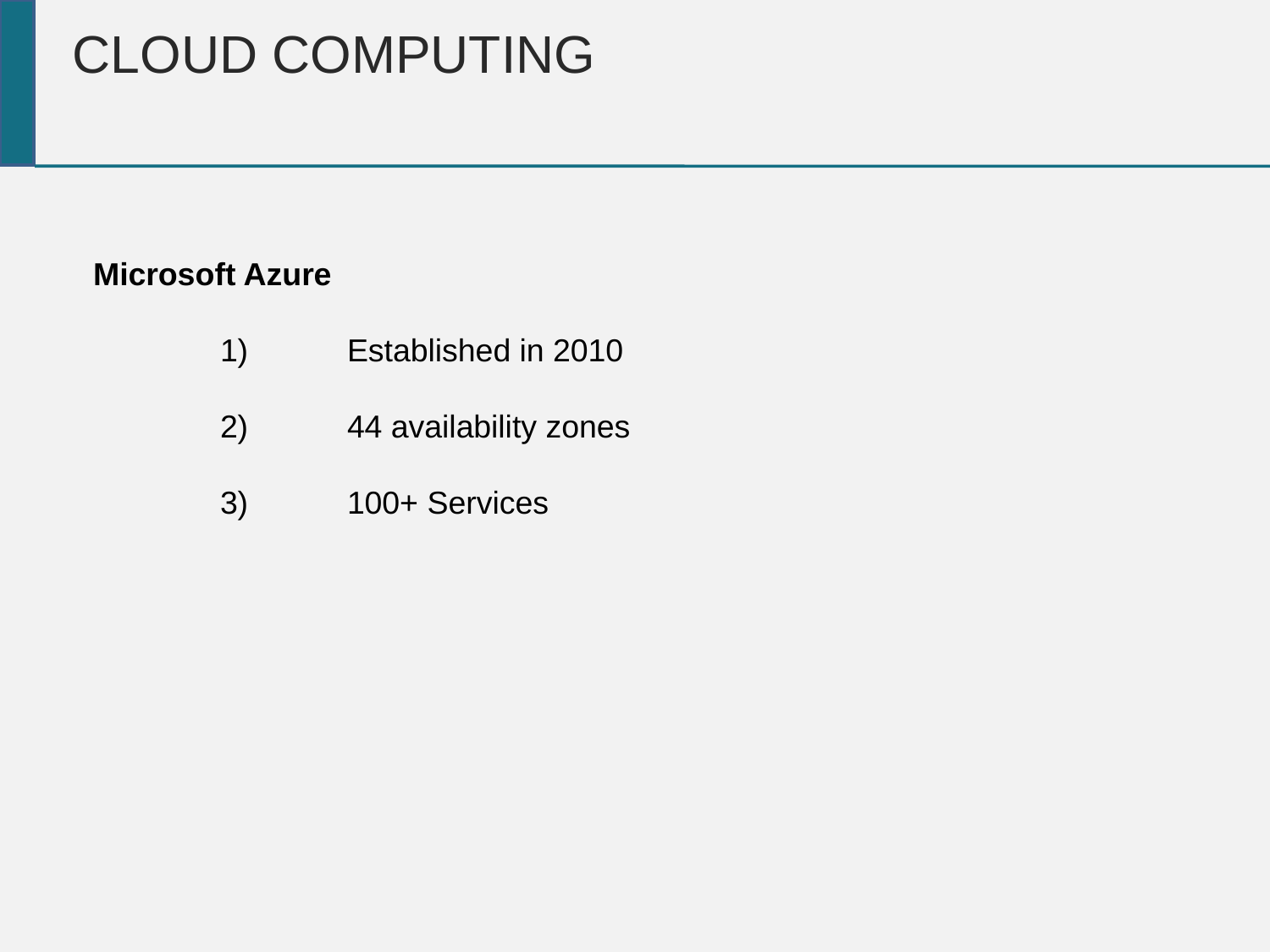

Cloud Computing

Microsoft Azure

	1) 	Established in 2010

	2)	44 availability zones

	3)	100+ Services